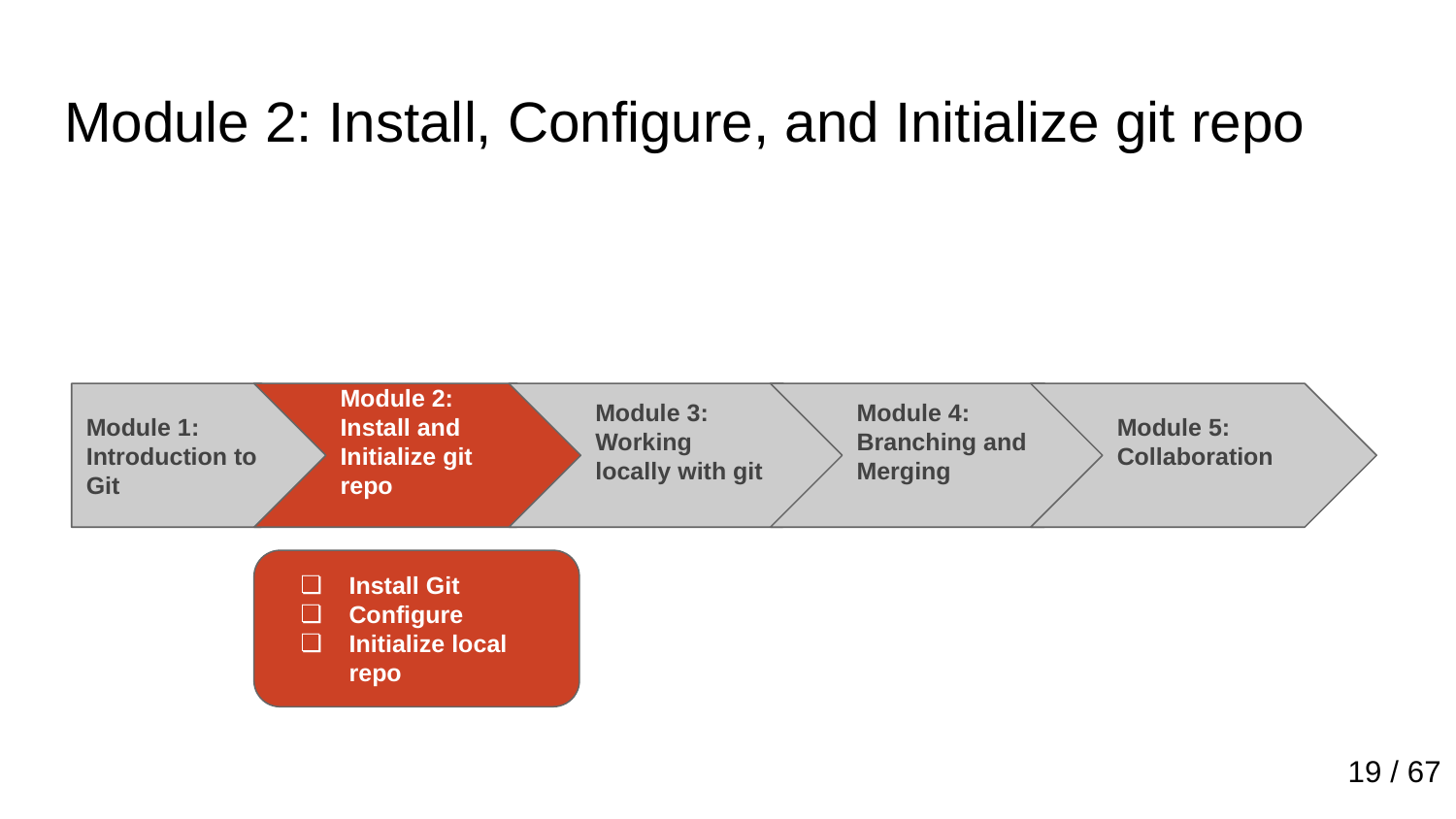

# Module 2: Install, Configure, and Initialize git repo

Module 1: Introduction to Git
Module 2: Install and Initialize git repo

Module 3: Working locally with git

Module 4: Branching and Merging

Module 5: Collaboration

Install Git
Configure
Initialize local repo
19 / 67